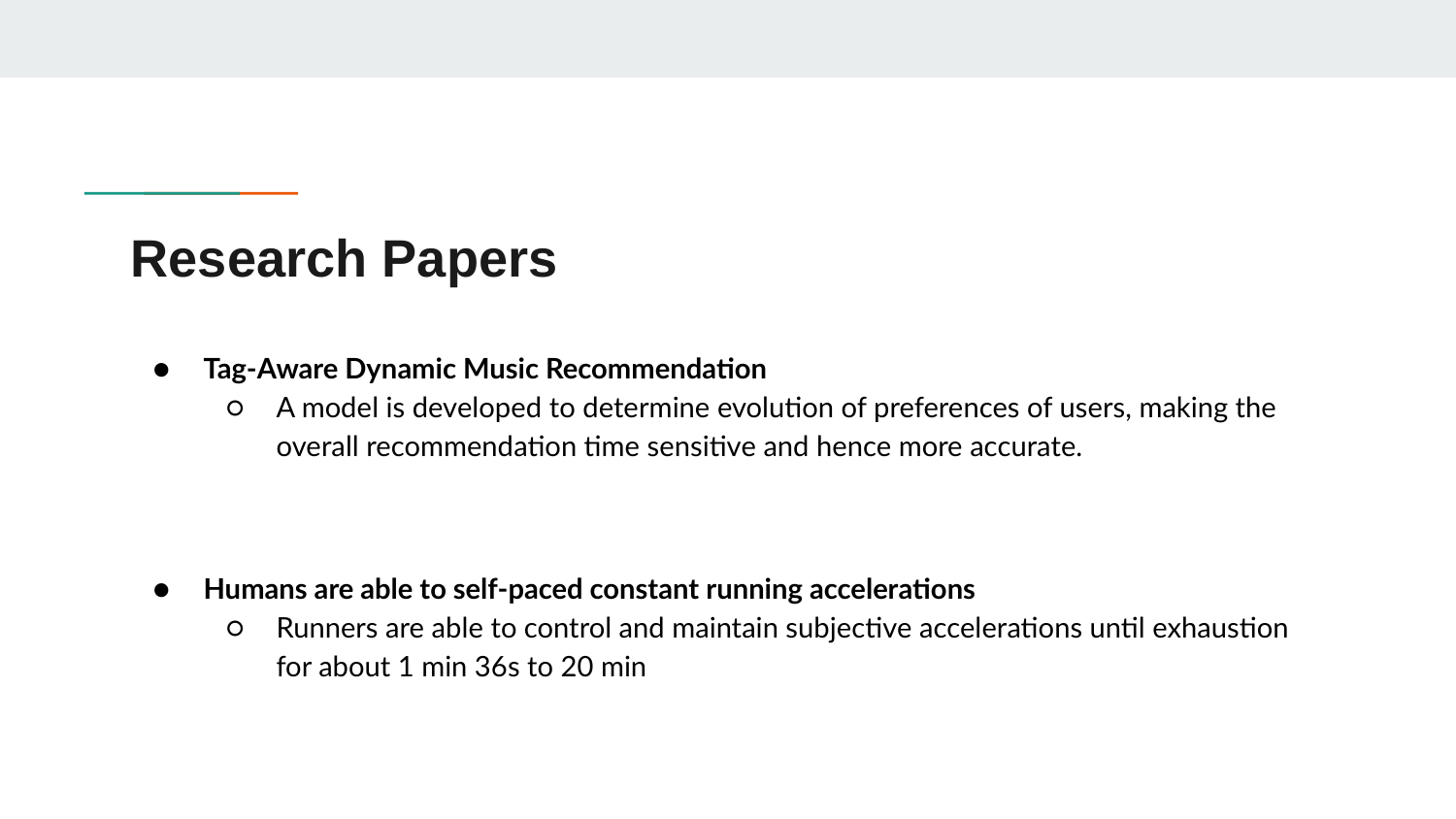

# Research Papers
Tag-Aware Dynamic Music Recommendation
A model is developed to determine evolution of preferences of users, making the overall recommendation time sensitive and hence more accurate.

Humans are able to self-paced constant running accelerations
Runners are able to control and maintain subjective accelerations until exhaustion for about 1 min 36s to 20 min